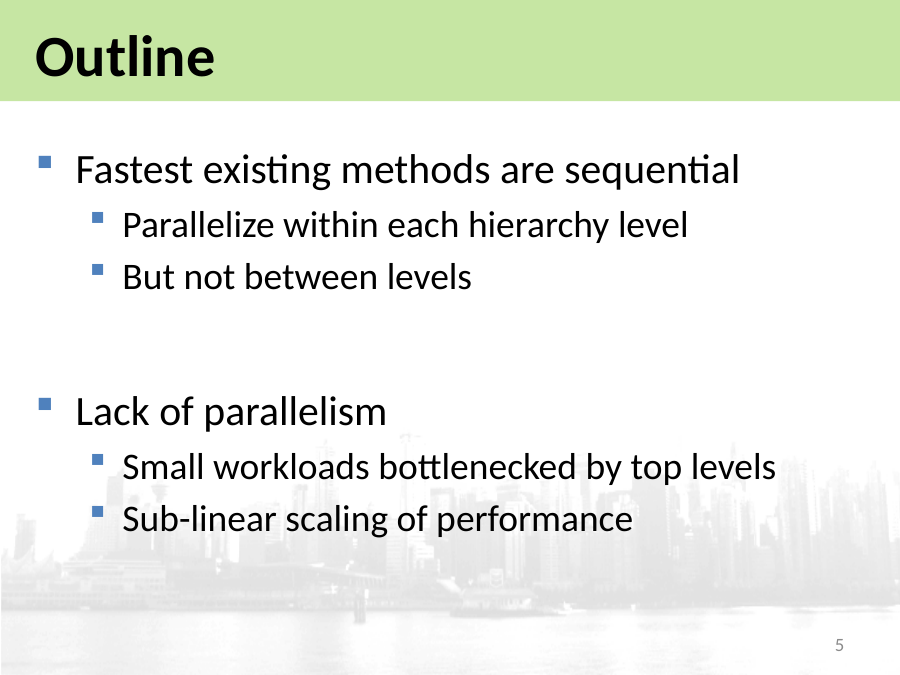

# Outline
Fastest existing methods are sequential
Parallelize within each hierarchy level
But not between levels

Lack of parallelism
Small workloads bottlenecked by top levels
Sub-linear scaling of performance
5